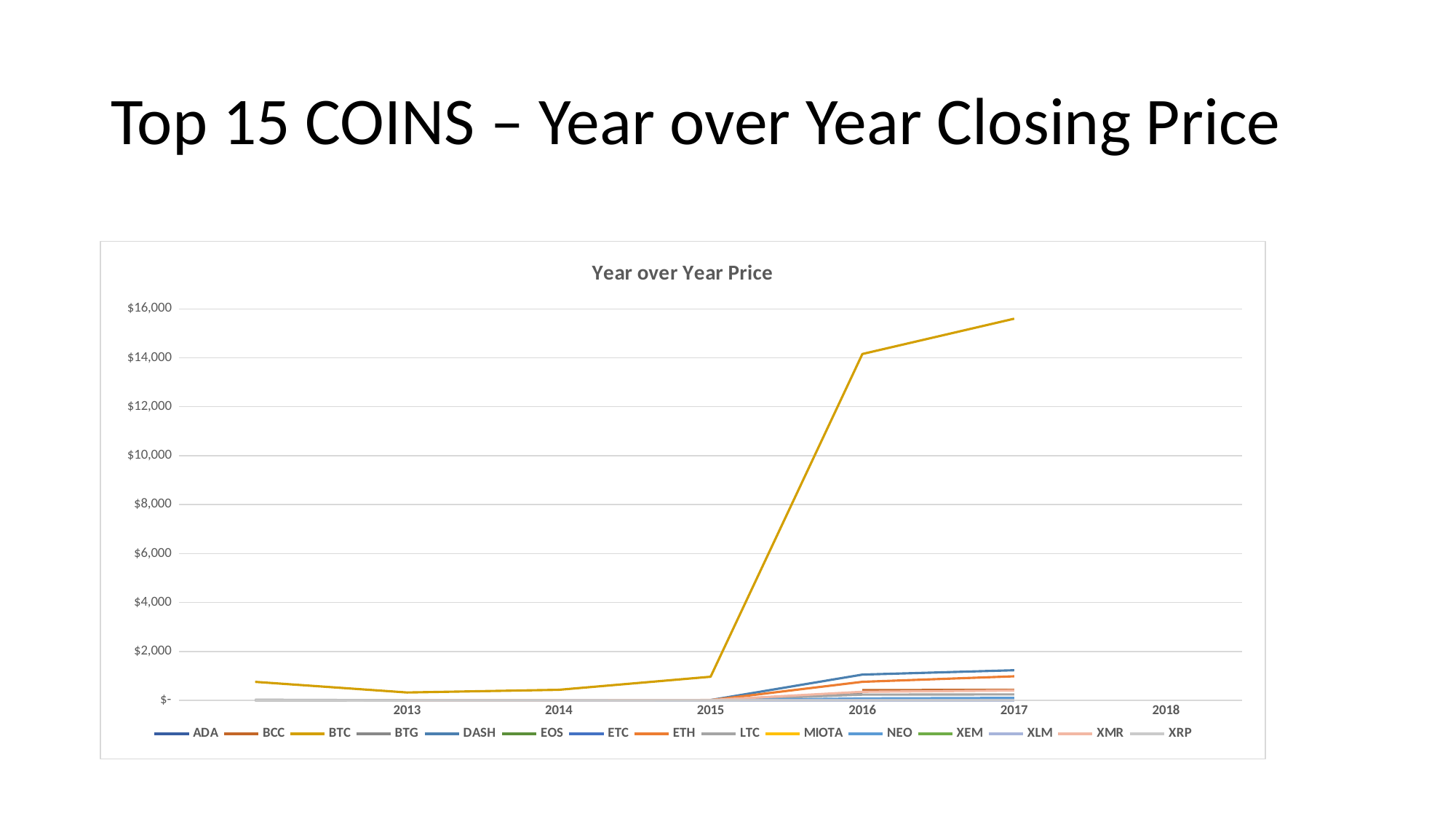

# Top 15 COINS – Year over Year Closing Price

[unsupported chart]